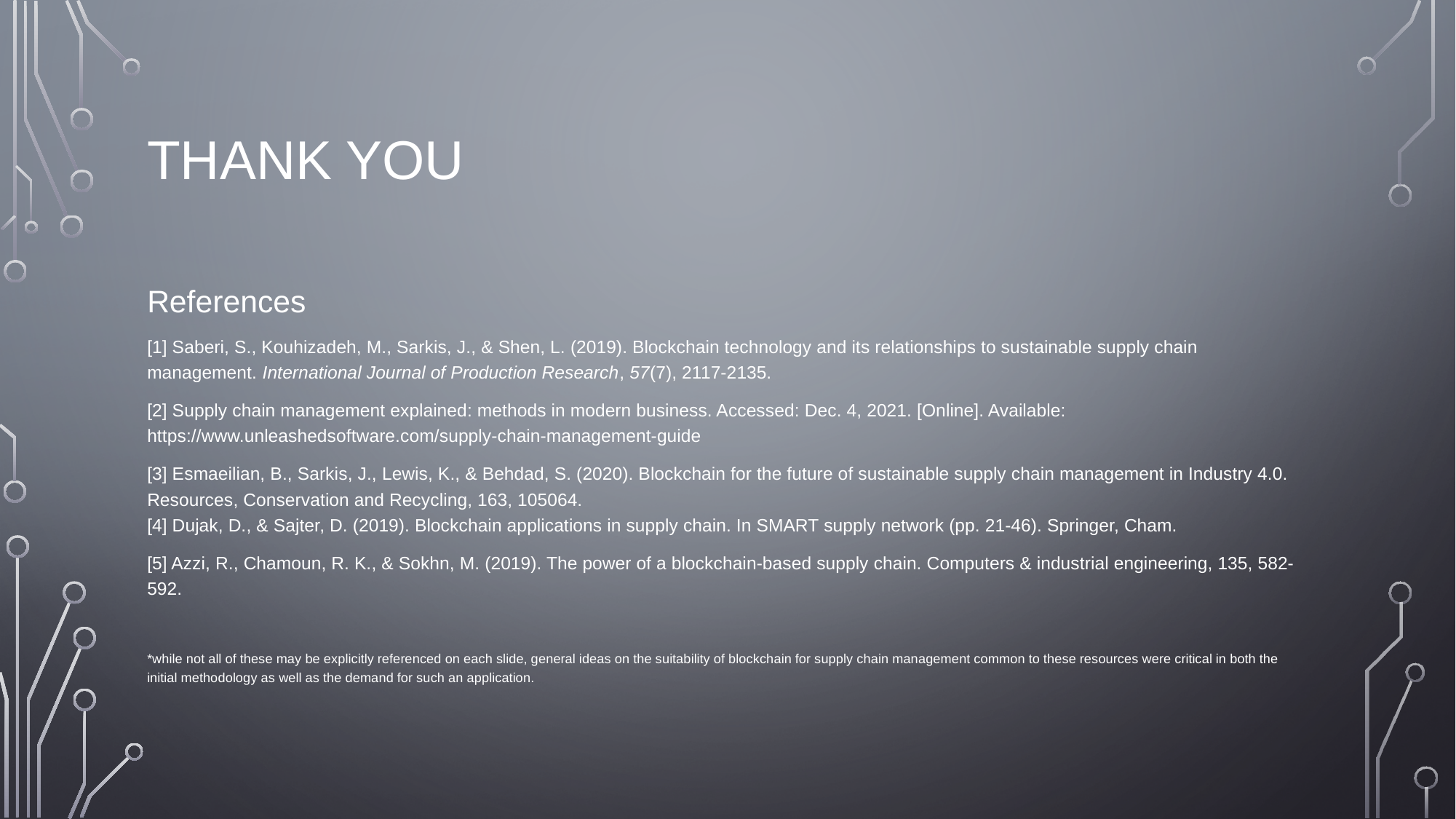

# Thank you
References
[1] Saberi, S., Kouhizadeh, M., Sarkis, J., & Shen, L. (2019). Blockchain technology and its relationships to sustainable supply chain management. International Journal of Production Research, 57(7), 2117-2135.
[2] Supply chain management explained: methods in modern business. Accessed: Dec. 4, 2021. [Online]. Available: https://www.unleashedsoftware.com/supply-chain-management-guide
[3] Esmaeilian, B., Sarkis, J., Lewis, K., & Behdad, S. (2020). Blockchain for the future of sustainable supply chain management in Industry 4.0. Resources, Conservation and Recycling, 163, 105064.
[4] Dujak, D., & Sajter, D. (2019). Blockchain applications in supply chain. In SMART supply network (pp. 21-46). Springer, Cham.
[5] Azzi, R., Chamoun, R. K., & Sokhn, M. (2019). The power of a blockchain-based supply chain. Computers & industrial engineering, 135, 582-592.

*while not all of these may be explicitly referenced on each slide, general ideas on the suitability of blockchain for supply chain management common to these resources were critical in both the initial methodology as well as the demand for such an application.